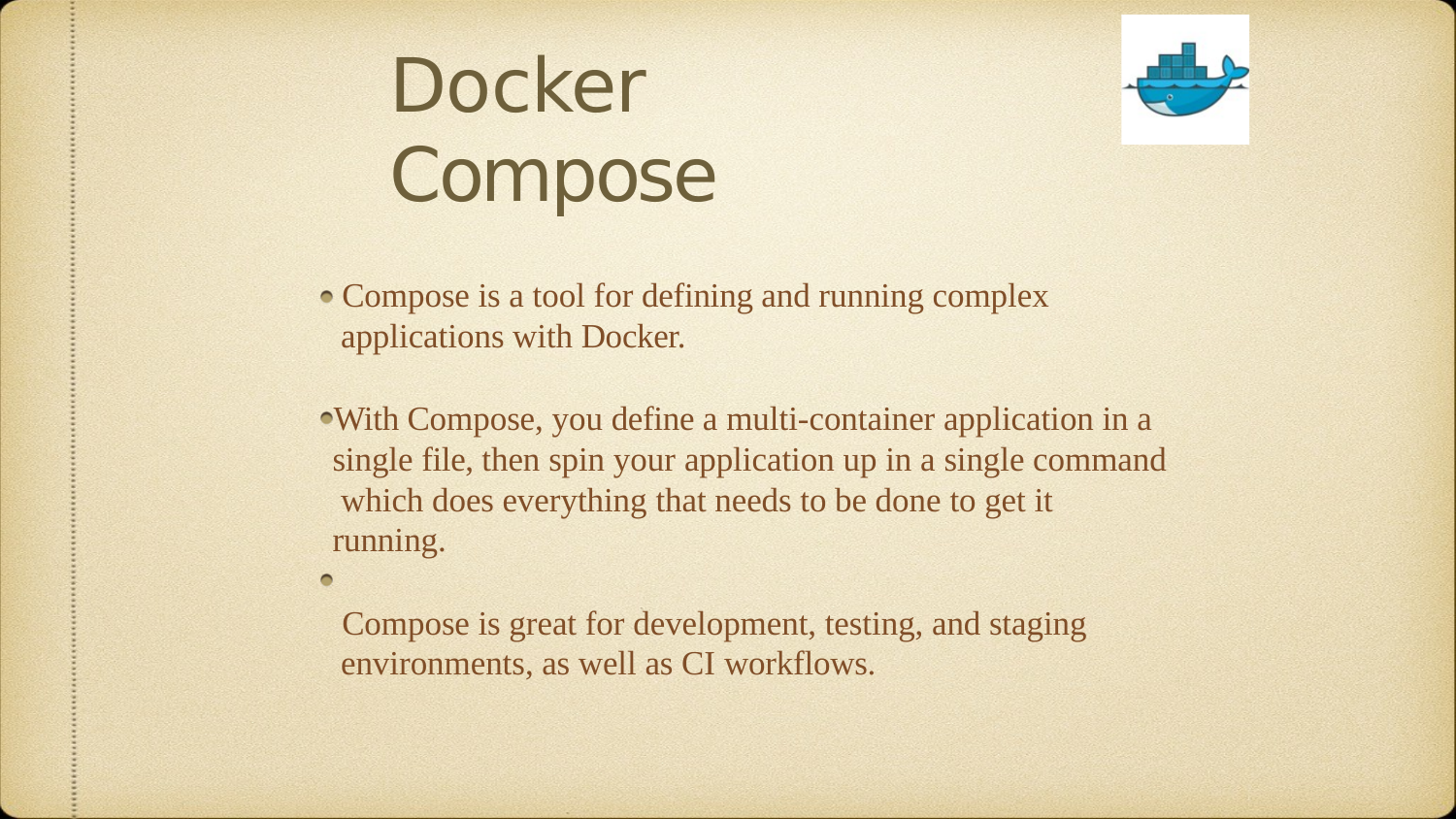

# Docker Compose
Compose is a tool for defining and running complex  applications with Docker.

With Compose, you define a multi-container application in a  single file, then spin your application up in a single command  which does everything that needs to be done to get it running.

Compose is great for development, testing, and staging  environments, as well as CI workflows.